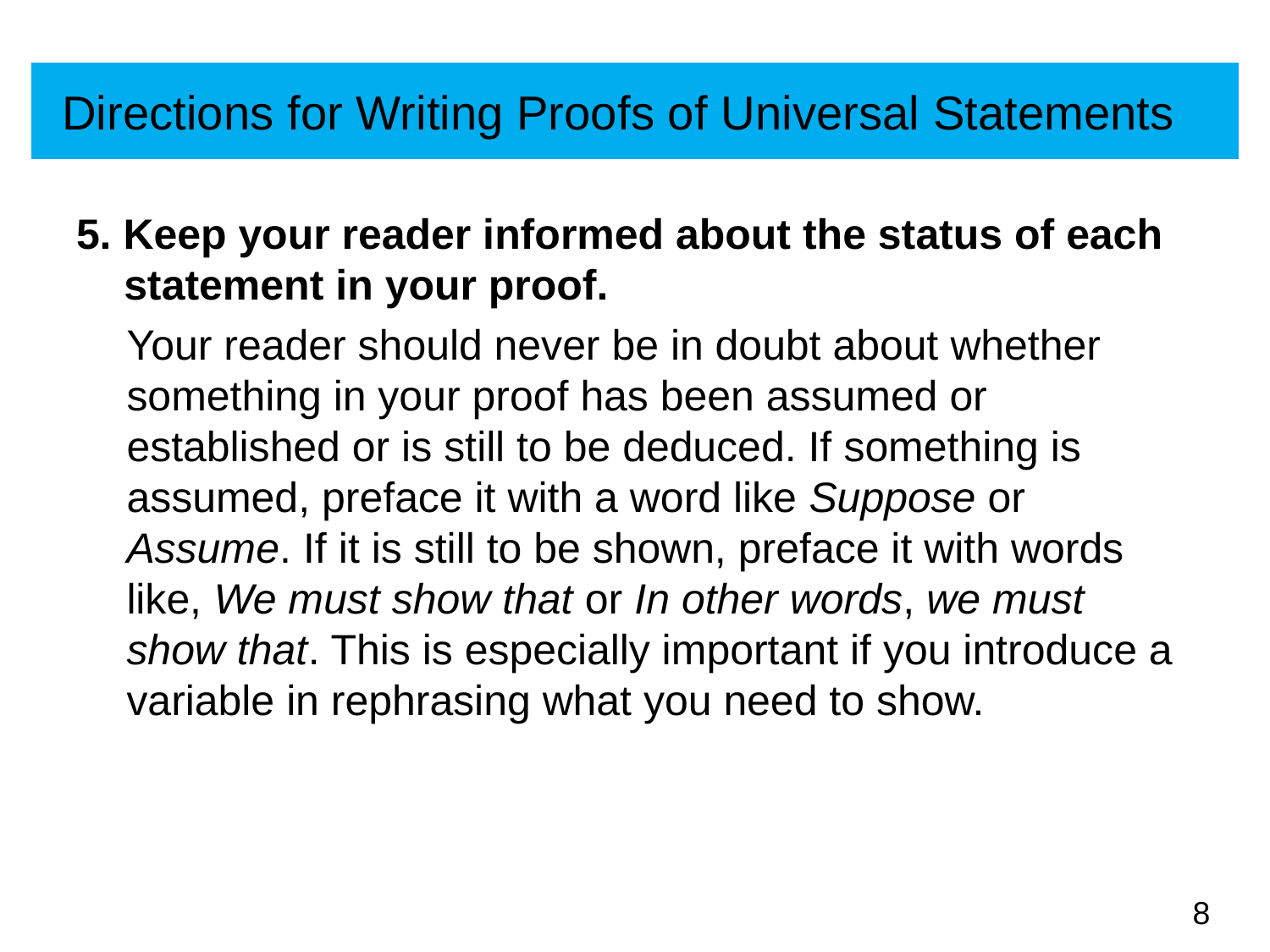

# Directions for Writing Proofs of Universal Statements
5. Keep your reader informed about the status of each statement in your proof.
Your reader should never be in doubt about whether something in your proof has been assumed or established or is still to be deduced. If something is assumed, preface it with a word like Suppose or Assume. If it is still to be shown, preface it with words like, We must show that or In other words, we must show that. This is especially important if you introduce a variable in rephrasing what you need to show.